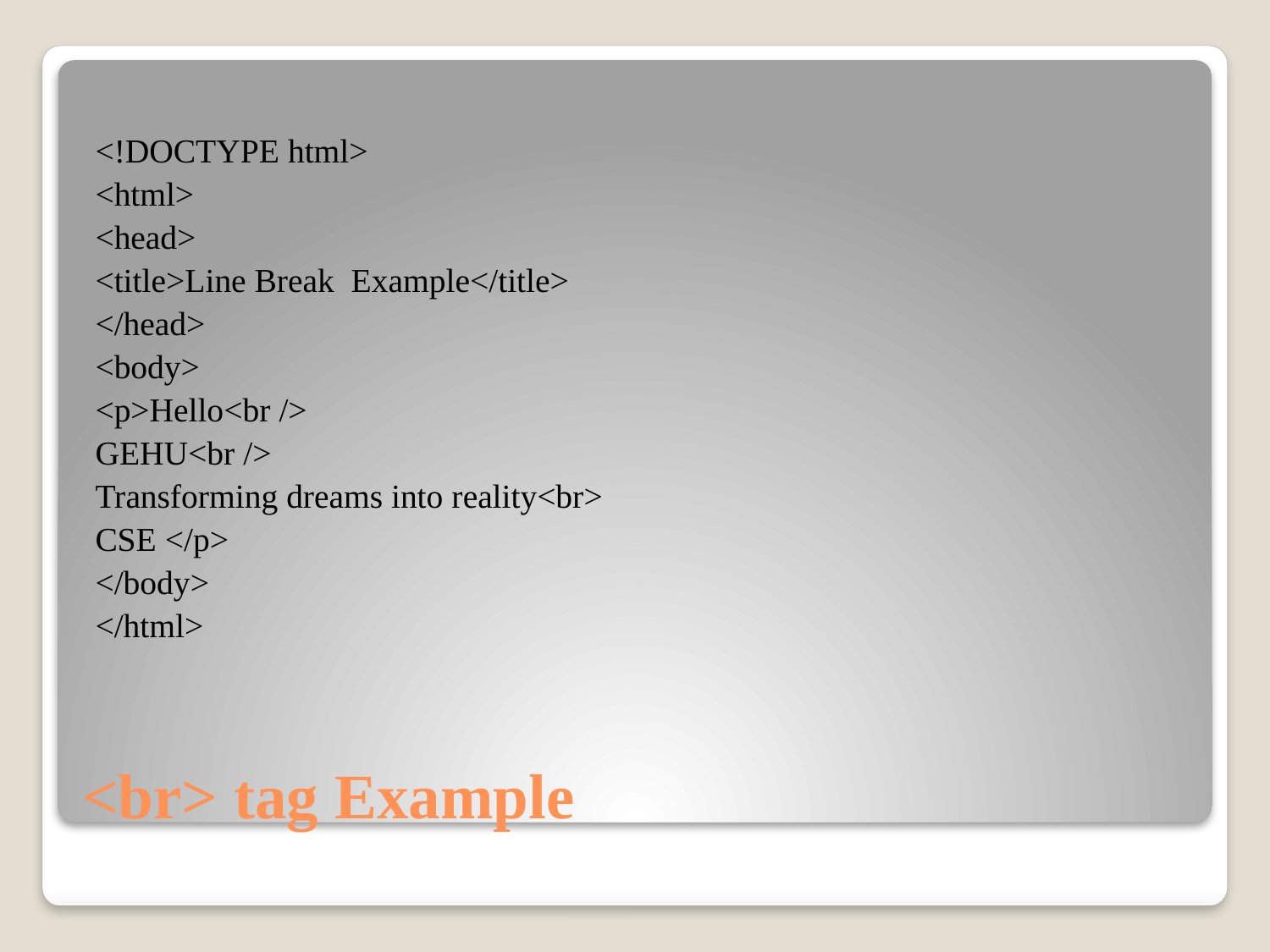

<!DOCTYPE html>
<html>
<head>
<title>Line Break  Example</title>
</head>
<body>
<p>Hello<br />
GEHU<br />
Transforming dreams into reality<br>
CSE </p>
</body>
</html>

# <br> tag Example